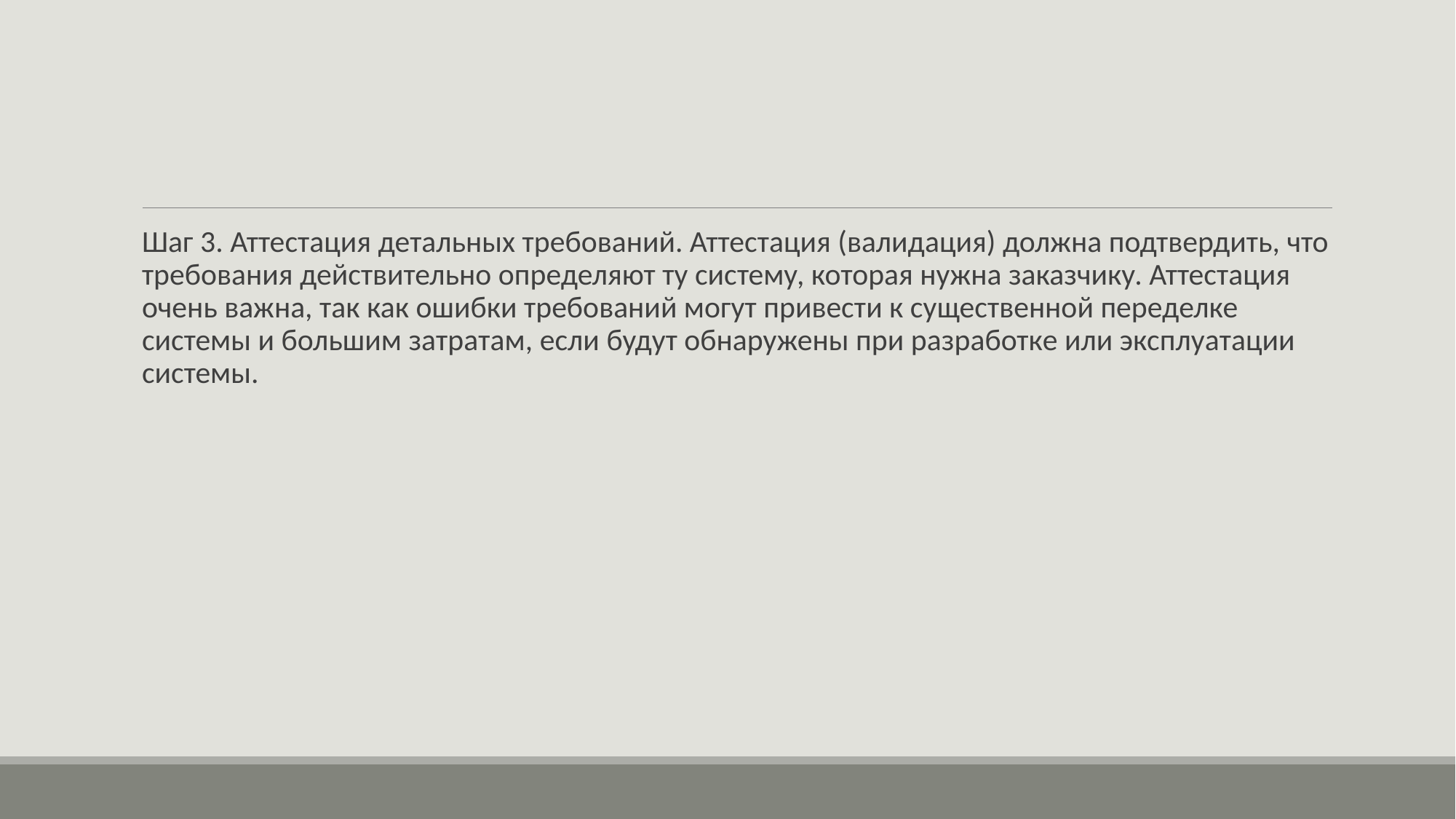

#
Шаг 3. Аттестация детальных требований. Аттестация (валидация) должна подтвердить, что требования действительно определяют ту систему, которая нужна заказчику. Аттестация очень важна, так как ошибки требований могут привести к существенной переделке системы и большим затратам, если будут обнаружены при разработке или эксплуатации системы.